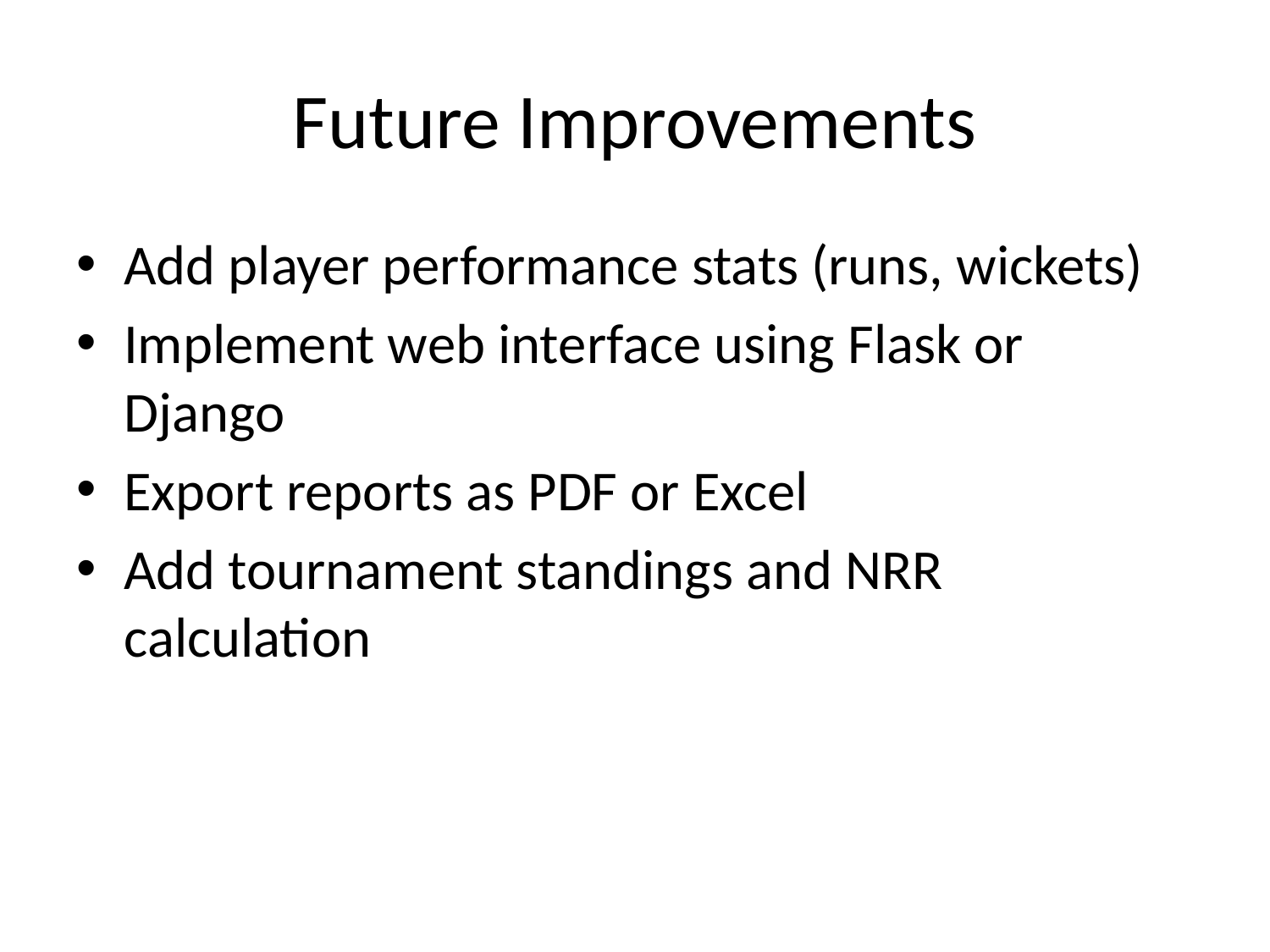

# Future Improvements
Add player performance stats (runs, wickets)
Implement web interface using Flask or Django
Export reports as PDF or Excel
Add tournament standings and NRR calculation